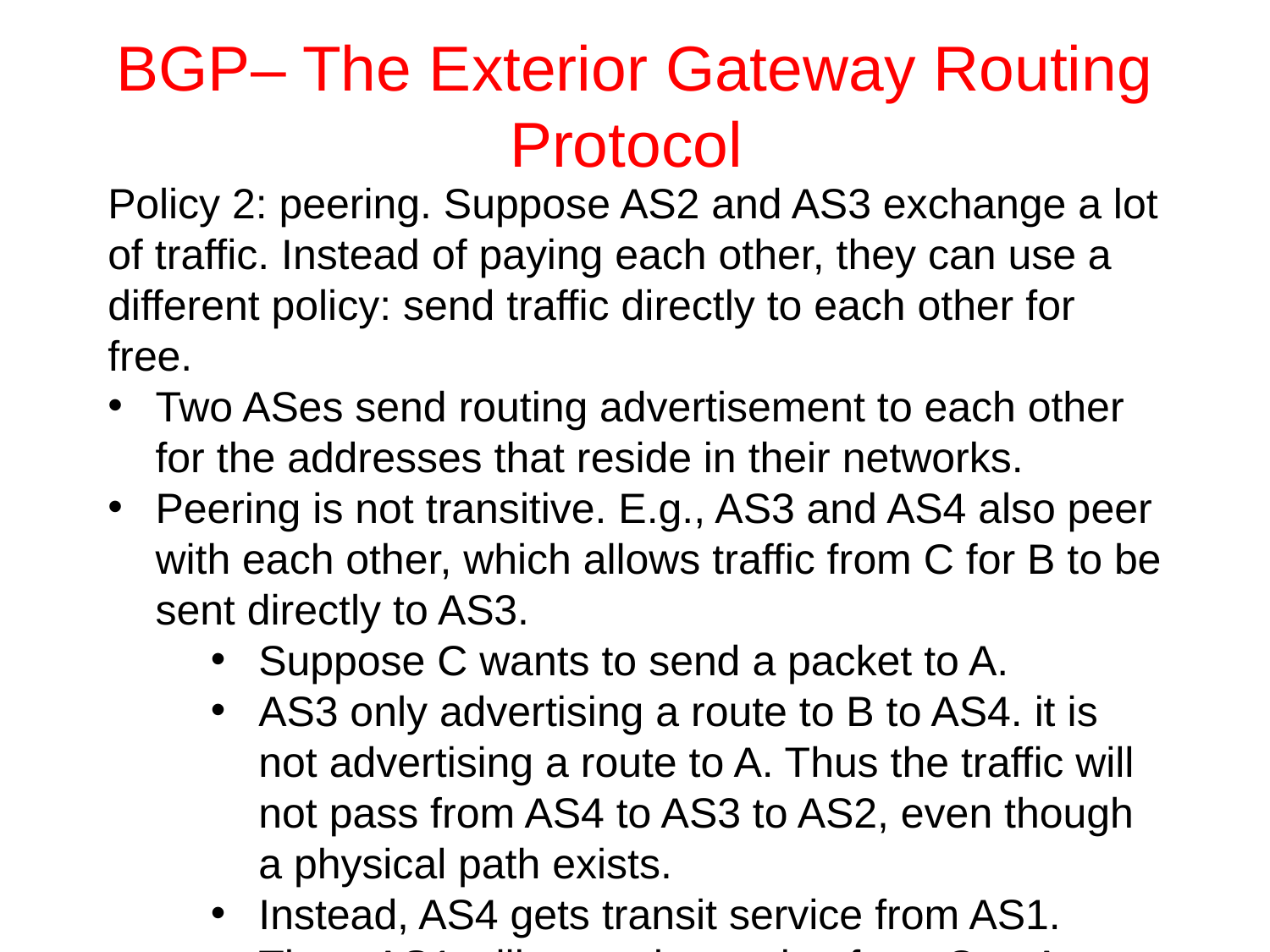

# BGP– The Exterior Gateway Routing Protocol
Policy 2: peering. Suppose AS2 and AS3 exchange a lot of traffic. Instead of paying each other, they can use a different policy: send traffic directly to each other for free.
Two ASes send routing advertisement to each other for the addresses that reside in their networks.
Peering is not transitive. E.g., AS3 and AS4 also peer with each other, which allows traffic from C for B to be sent directly to AS3.
Suppose C wants to send a packet to A.
AS3 only advertising a route to B to AS4. it is not advertising a route to A. Thus the traffic will not pass from AS4 to AS3 to AS2, even though a physical path exists.
Instead, AS4 gets transit service from AS1. Thus, AS1 will carry the packet from C to A.